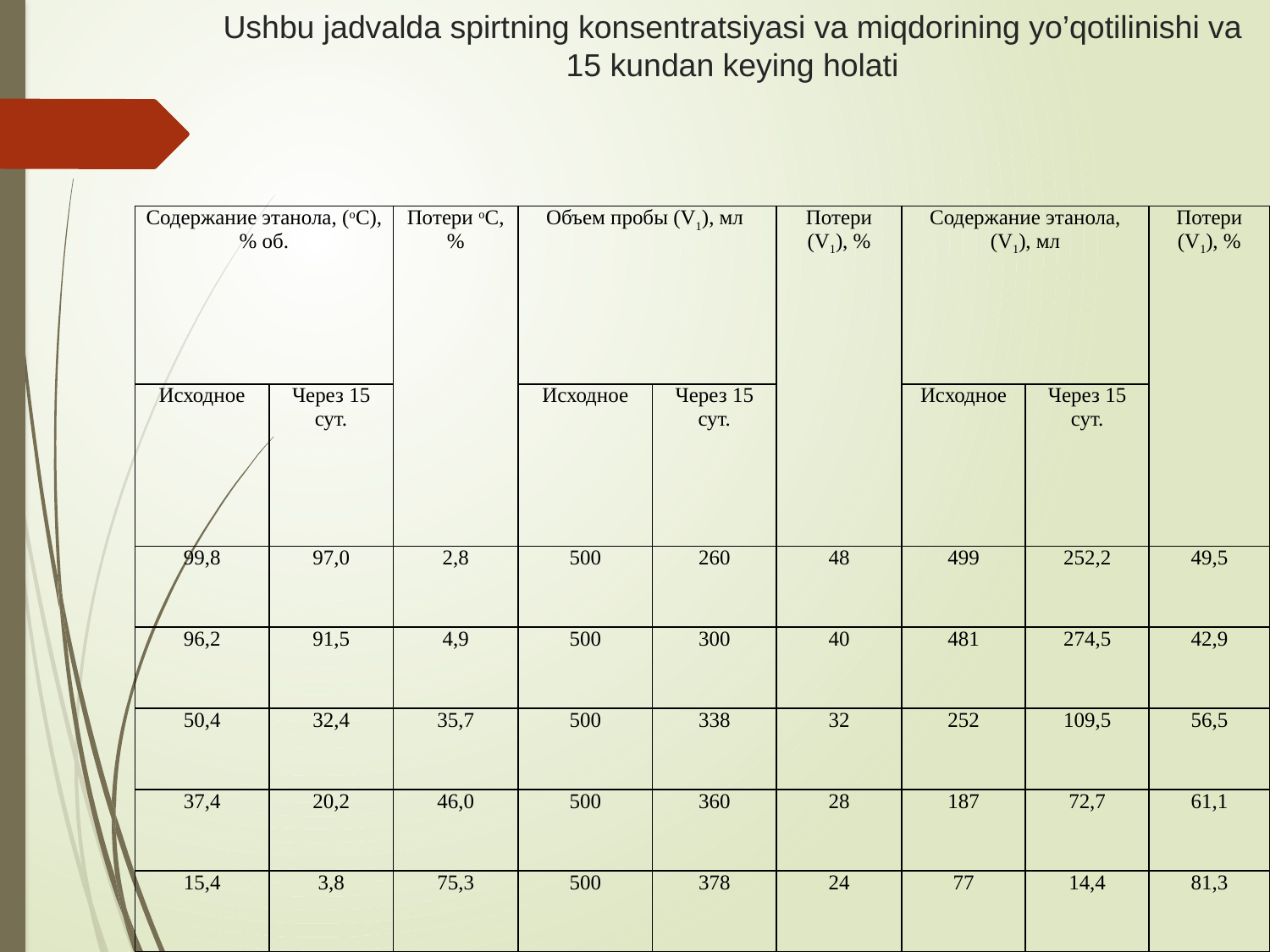

# Ushbu jadvalda spirtning konsentratsiyasi va miqdorining yo’qotilinishi va 15 kundan keying holati
| Содержание этанола, (оС), % об. |  | Потери оС, % | Объем пробы (V1), мл |  | Потери (V1), % | Содержание этанола, (V1), мл |  | Потери (V1), % |
| --- | --- | --- | --- | --- | --- | --- | --- | --- |
| Исходное | Через 15 сут. |  | Исходное | Через 15 сут. |  | Исходное | Через 15 сут. |  |
| 99,8 | 97,0 | 2,8 | 500 | 260 | 48 | 499 | 252,2 | 49,5 |
| 96,2 | 91,5 | 4,9 | 500 | 300 | 40 | 481 | 274,5 | 42,9 |
| 50,4 | 32,4 | 35,7 | 500 | 338 | 32 | 252 | 109,5 | 56,5 |
| 37,4 | 20,2 | 46,0 | 500 | 360 | 28 | 187 | 72,7 | 61,1 |
| 15,4 | 3,8 | 75,3 | 500 | 378 | 24 | 77 | 14,4 | 81,3 |